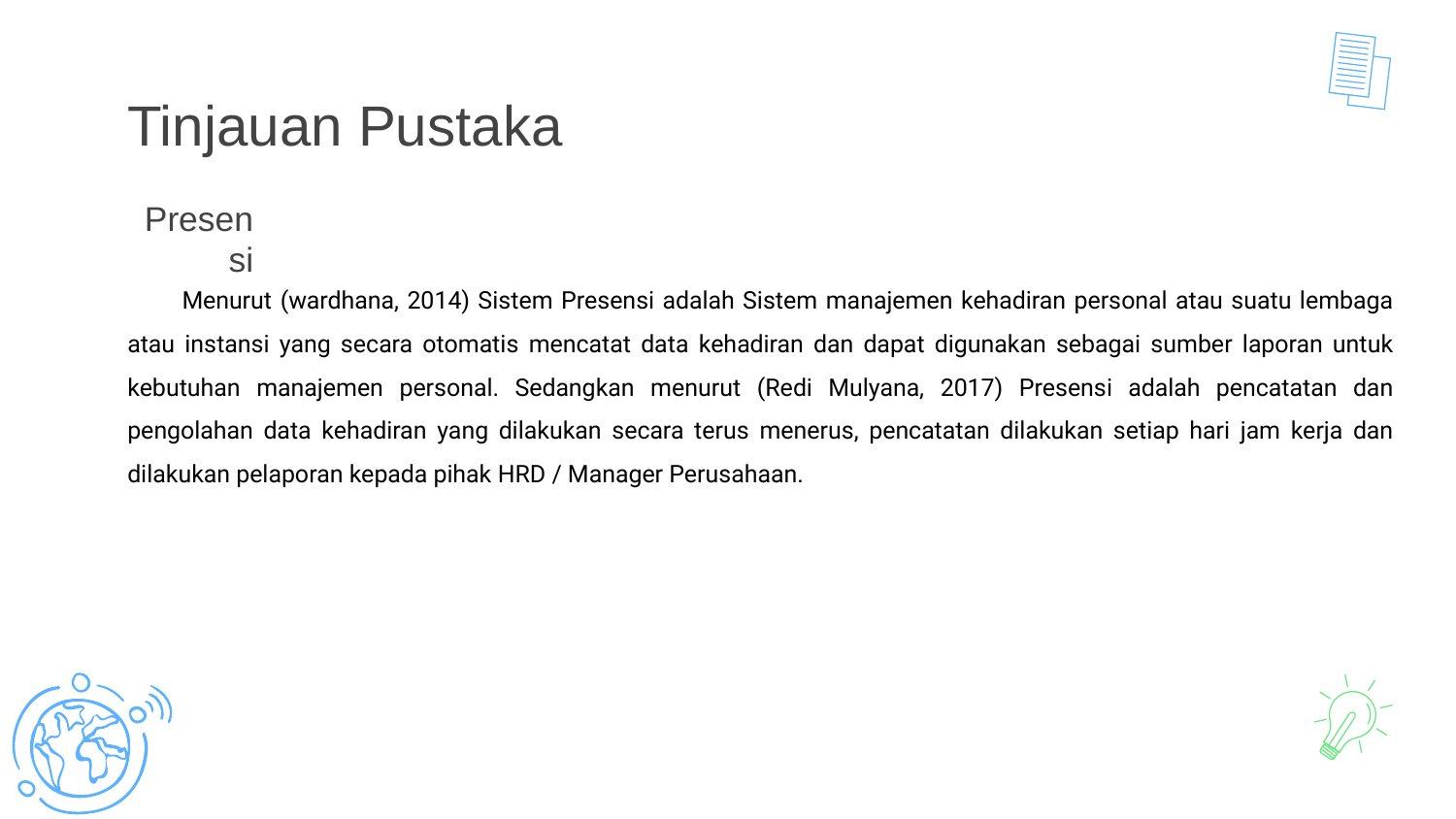

# Tinjauan Pustaka
Presensi
Menurut (wardhana, 2014) Sistem Presensi adalah Sistem manajemen kehadiran personal atau suatu lembaga atau instansi yang secara otomatis mencatat data kehadiran dan dapat digunakan sebagai sumber laporan untuk kebutuhan manajemen personal. Sedangkan menurut (Redi Mulyana, 2017) Presensi adalah pencatatan dan pengolahan data kehadiran yang dilakukan secara terus menerus, pencatatan dilakukan setiap hari jam kerja dan dilakukan pelaporan kepada pihak HRD / Manager Perusahaan.